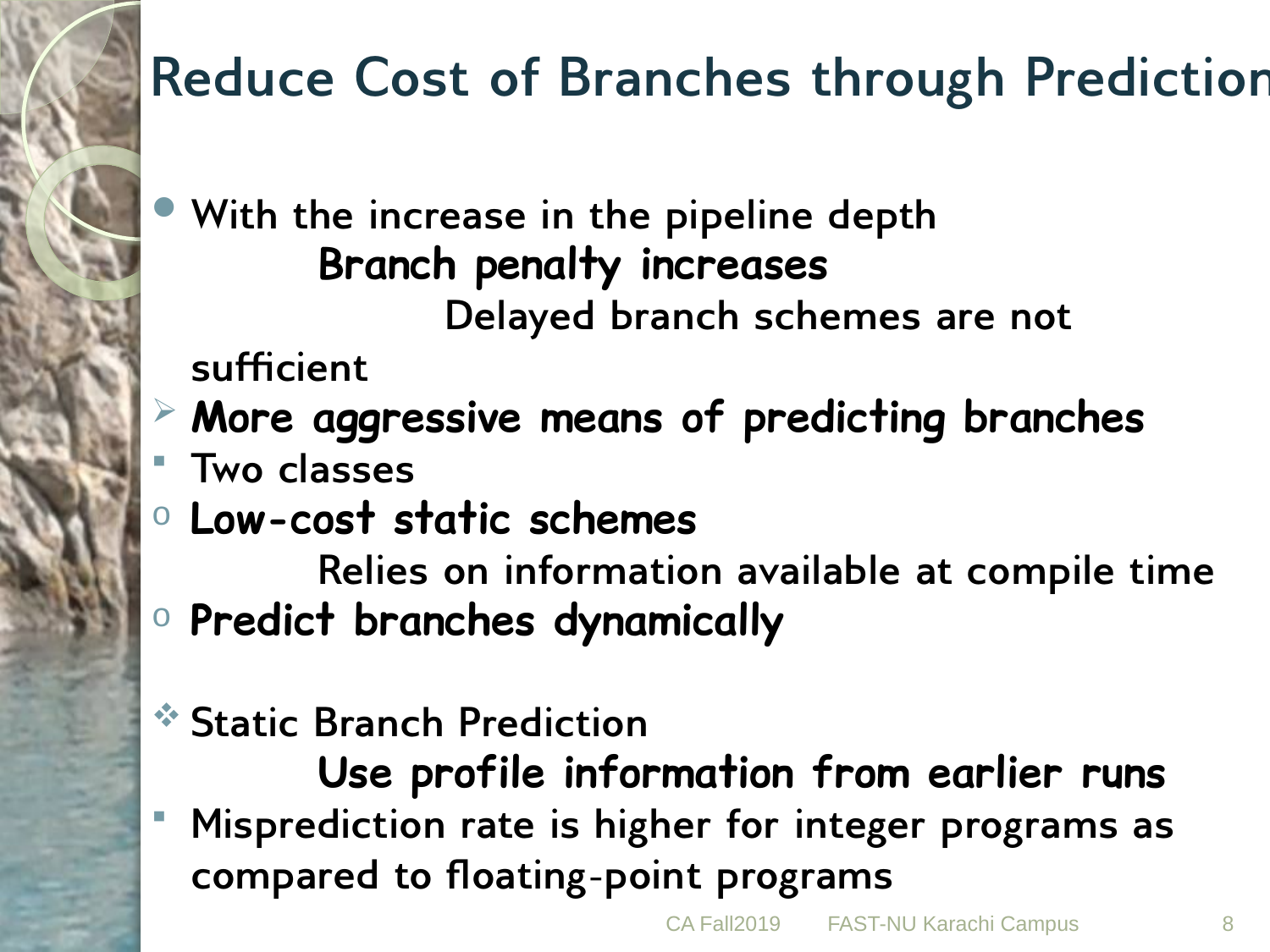

# Reduce Cost of Branches through Prediction
With the increase in the pipeline depth
		Branch penalty increases
			Delayed branch schemes are not sufficient
More aggressive means of predicting branches
Two classes
Low-cost static schemes
		Relies on information available at compile time
Predict branches dynamically

Static Branch Prediction
		Use profile information from earlier runs
Misprediction rate is higher for integer programs as compared to floating-point programs

CA Fall2019
8
FAST-NU Karachi Campus